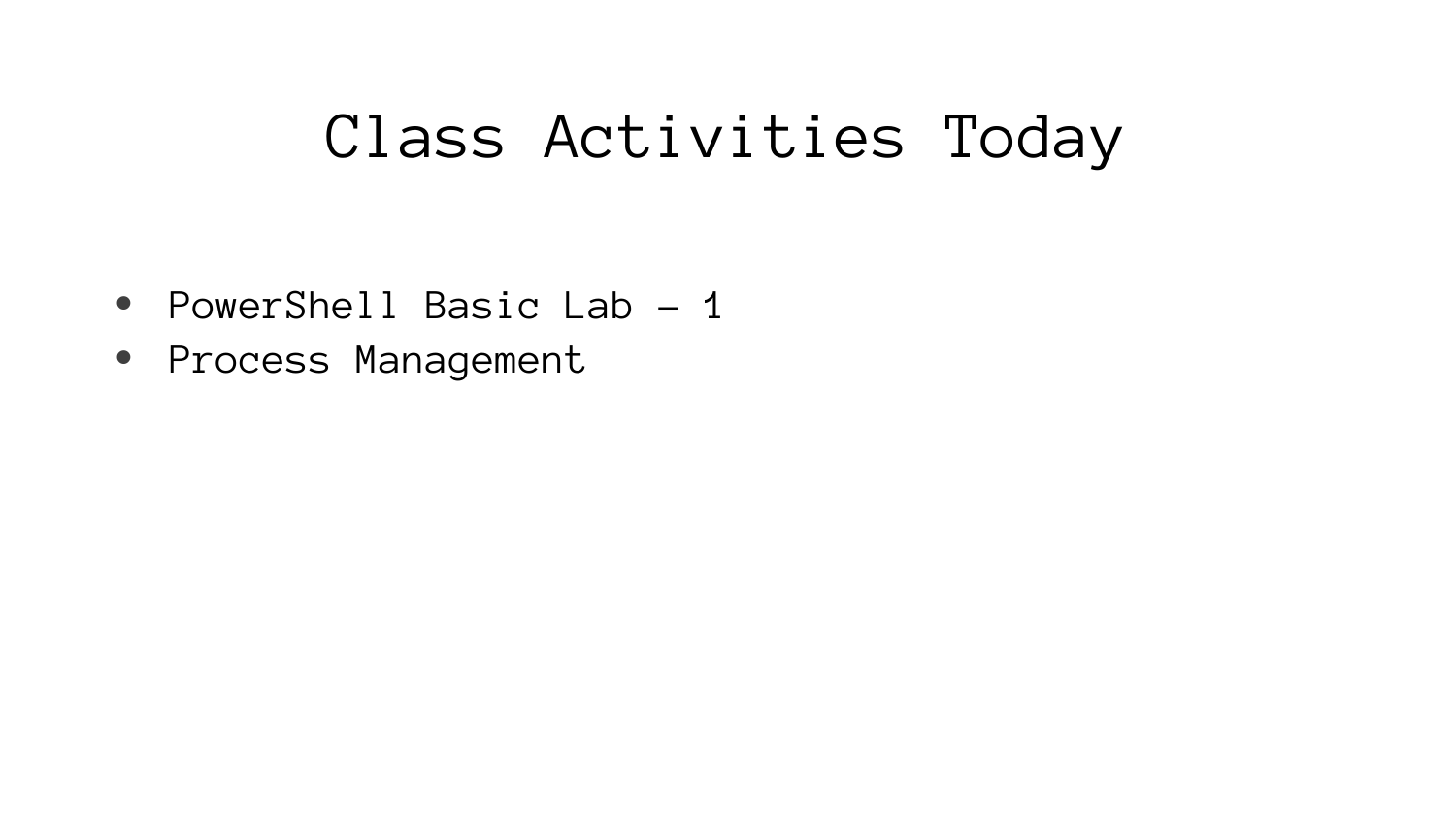

# Class Activities Today

PowerShell Basic Lab - 1
Process Management